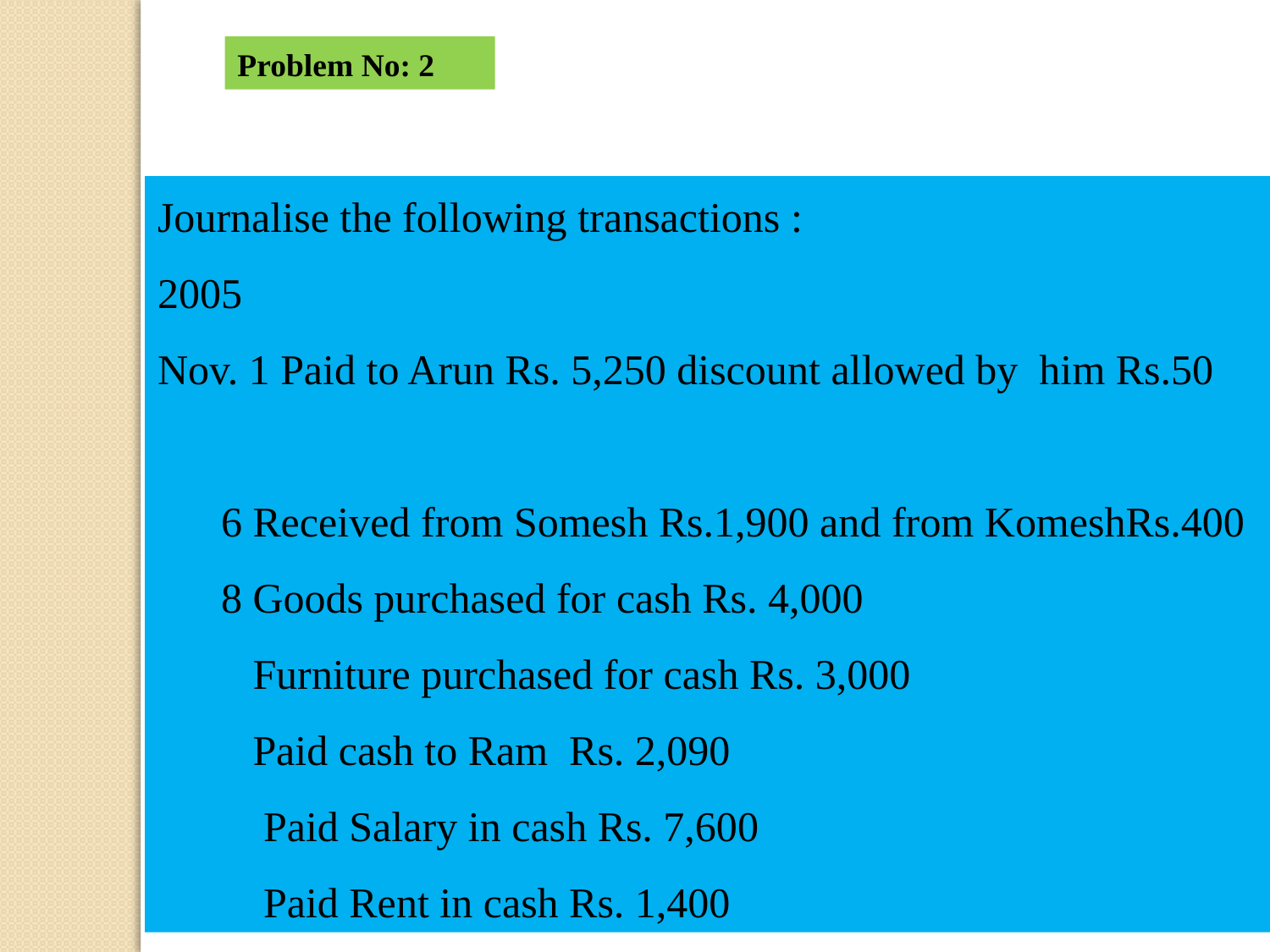

Problem No: 2
Journalise the following transactions :
2005
Nov. 1 Paid to Arun Rs. 5,250 discount allowed by  him Rs.50
      6 Received from Somesh Rs.1,900 and from KomeshRs.400
      8 Goods purchased for cash Rs. 4,000
         Furniture purchased for cash Rs. 3,000
         Paid cash to Ram  Rs. 2,090
          Paid Salary in cash Rs. 7,600
          Paid Rent in cash Rs. 1,400